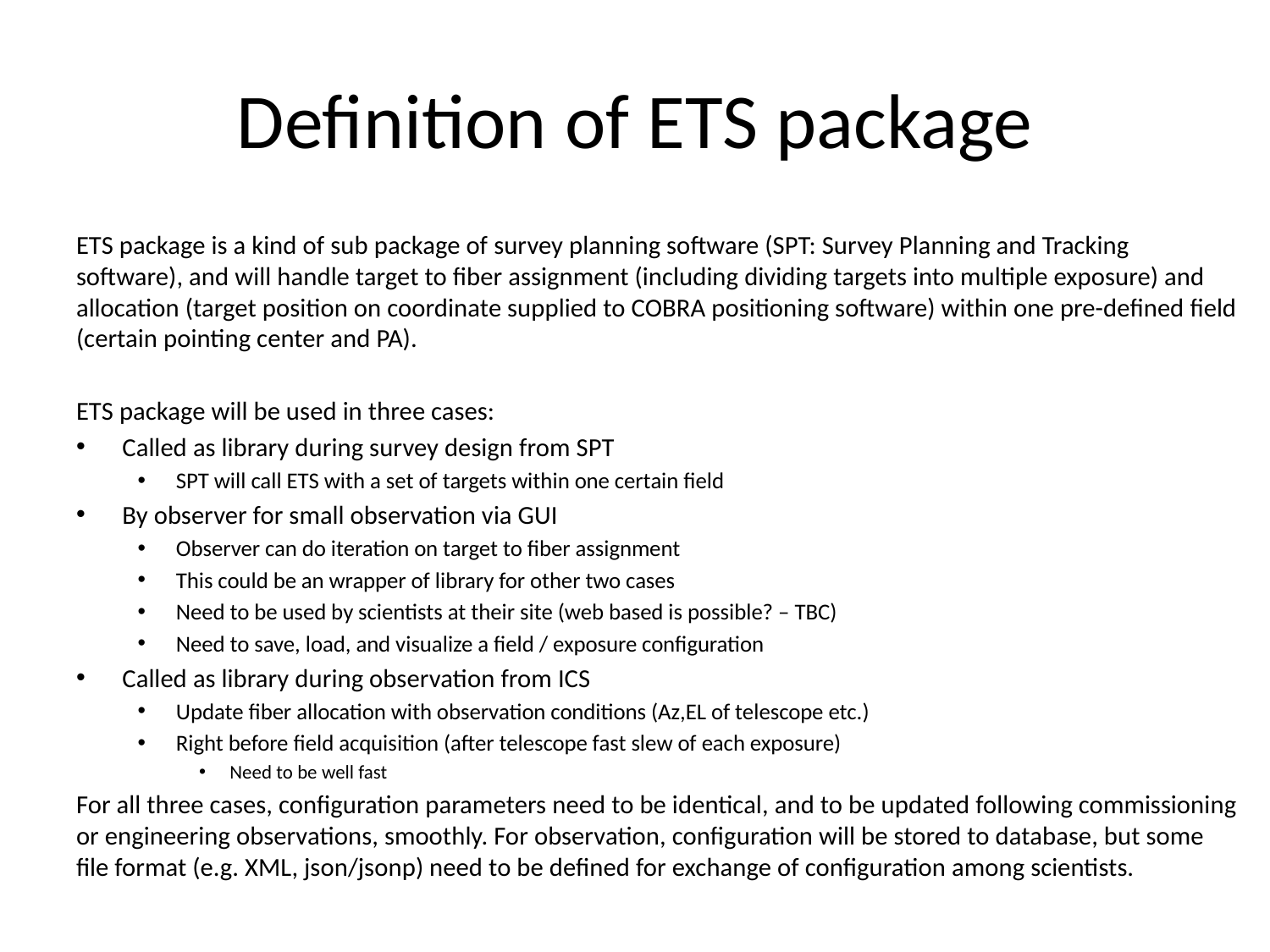

# Definition of ETS package
ETS package is a kind of sub package of survey planning software (SPT: Survey Planning and Tracking software), and will handle target to fiber assignment (including dividing targets into multiple exposure) and allocation (target position on coordinate supplied to COBRA positioning software) within one pre-defined field (certain pointing center and PA).

ETS package will be used in three cases:
Called as library during survey design from SPT
SPT will call ETS with a set of targets within one certain field
By observer for small observation via GUI
Observer can do iteration on target to fiber assignment
This could be an wrapper of library for other two cases
Need to be used by scientists at their site (web based is possible? – TBC)
Need to save, load, and visualize a field / exposure configuration
Called as library during observation from ICS
Update fiber allocation with observation conditions (Az,EL of telescope etc.)
Right before field acquisition (after telescope fast slew of each exposure)
Need to be well fast
For all three cases, configuration parameters need to be identical, and to be updated following commissioning or engineering observations, smoothly. For observation, configuration will be stored to database, but some file format (e.g. XML, json/jsonp) need to be defined for exchange of configuration among scientists.